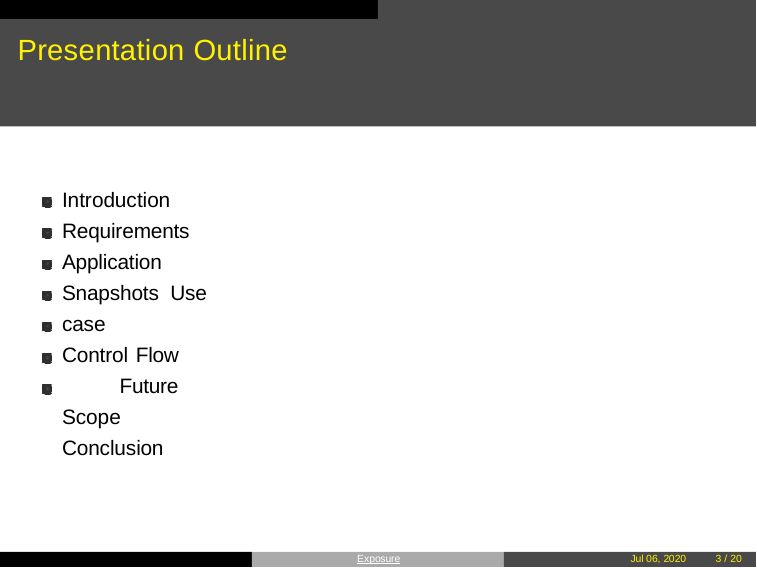

# Presentation Outline
Introduction  Requirements  Application Snapshots  Use case
Control Flow  Future Scope  Conclusion

Exposure
Jul 06, 2020
3 / 20